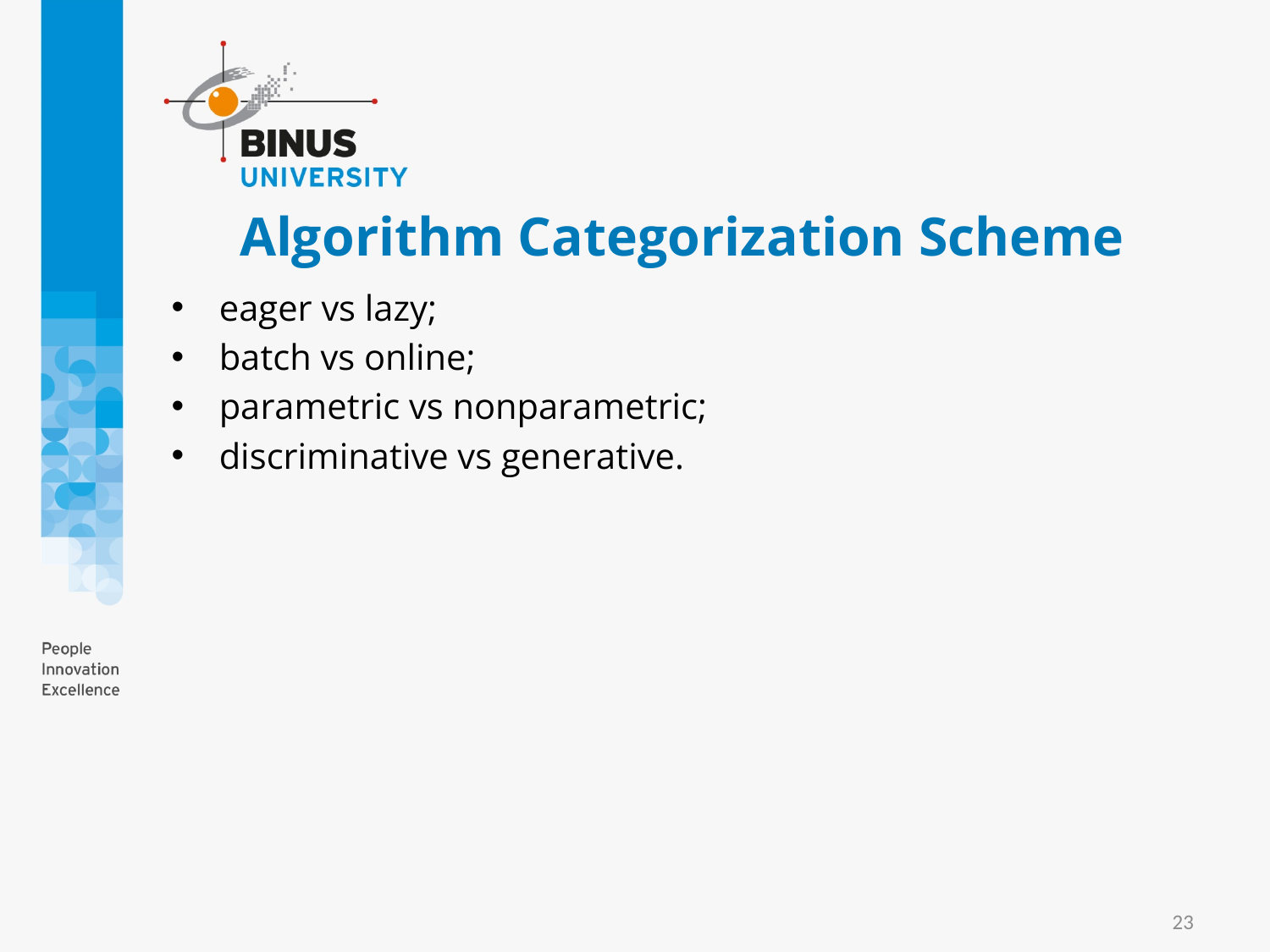

# Algorithm Categorization Scheme
eager vs lazy;
batch vs online;
parametric vs nonparametric;
discriminative vs generative.
23